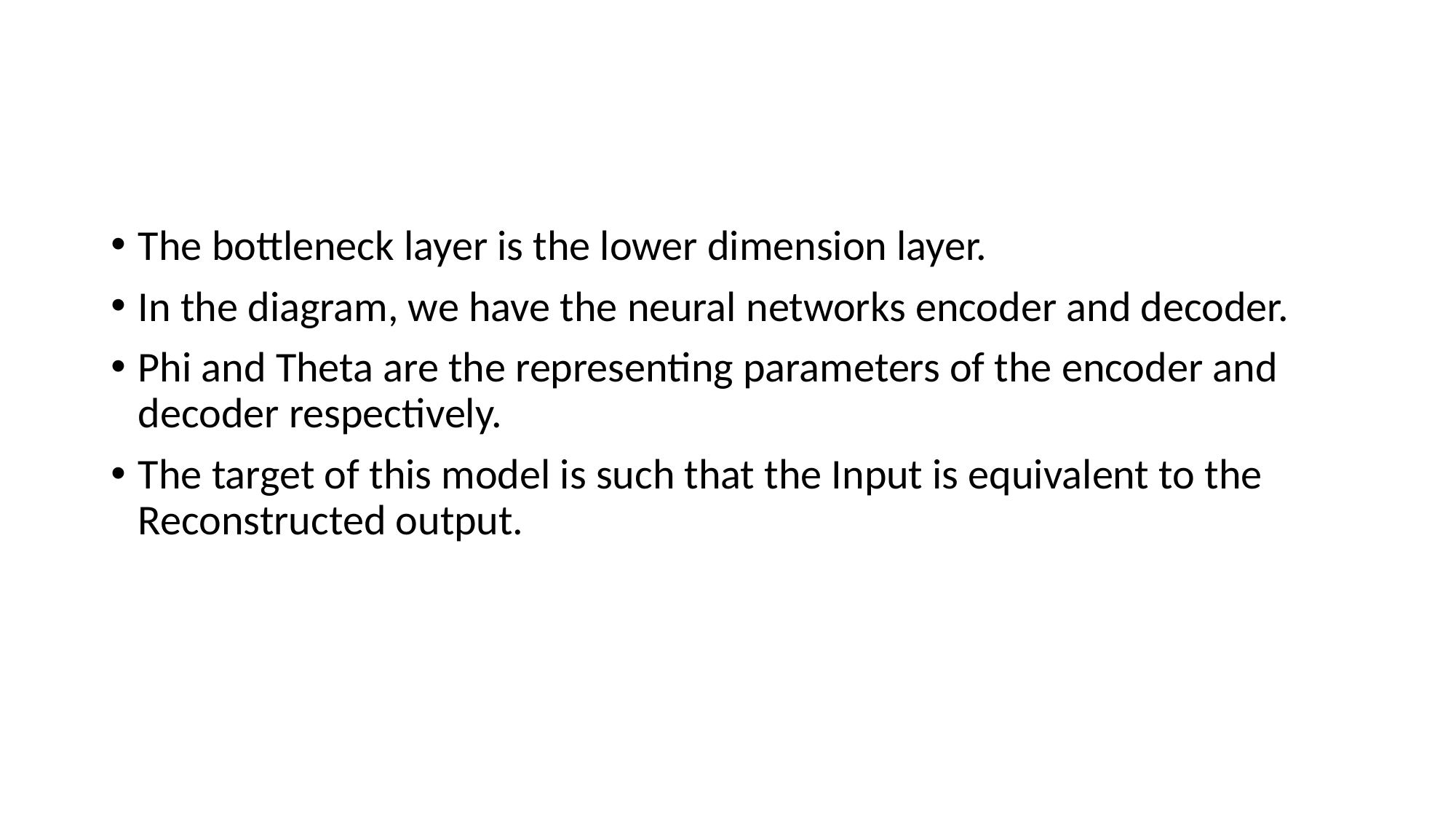

#
The bottleneck layer is the lower dimension layer.
In the diagram, we have the neural networks encoder and decoder.
Phi and Theta are the representing parameters of the encoder and decoder respectively.
The target of this model is such that the Input is equivalent to the Reconstructed output.